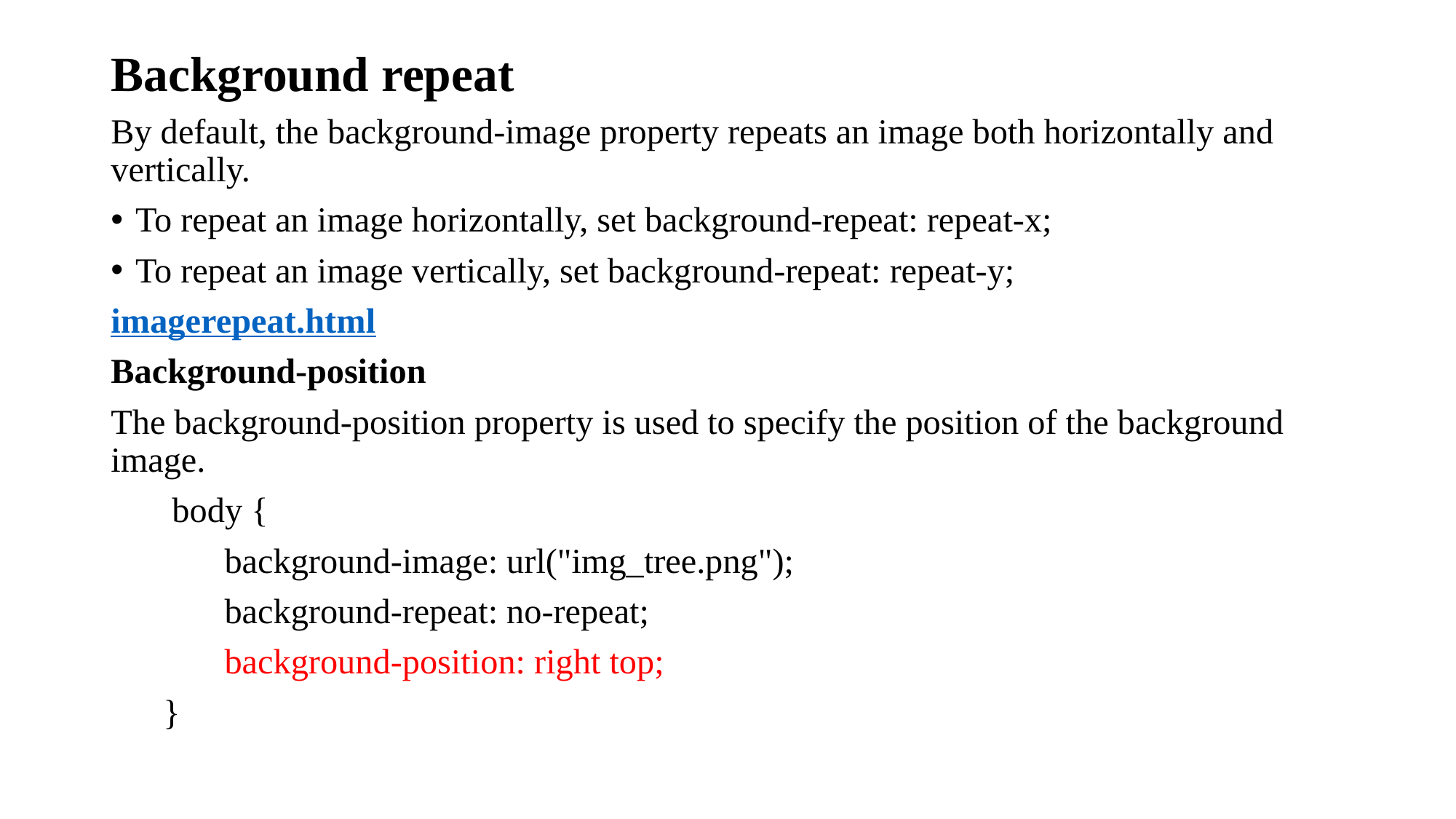

# Background repeat
By default, the background-image property repeats an image both horizontally and vertically.
To repeat an image horizontally, set background-repeat: repeat-x;
To repeat an image vertically, set background-repeat: repeat-y;
imagerepeat.html
Background-position
The background-position property is used to specify the position of the background image.
       body {
             background-image: url("img_tree.png");
             background-repeat: no-repeat;
             background-position: right top;
      }